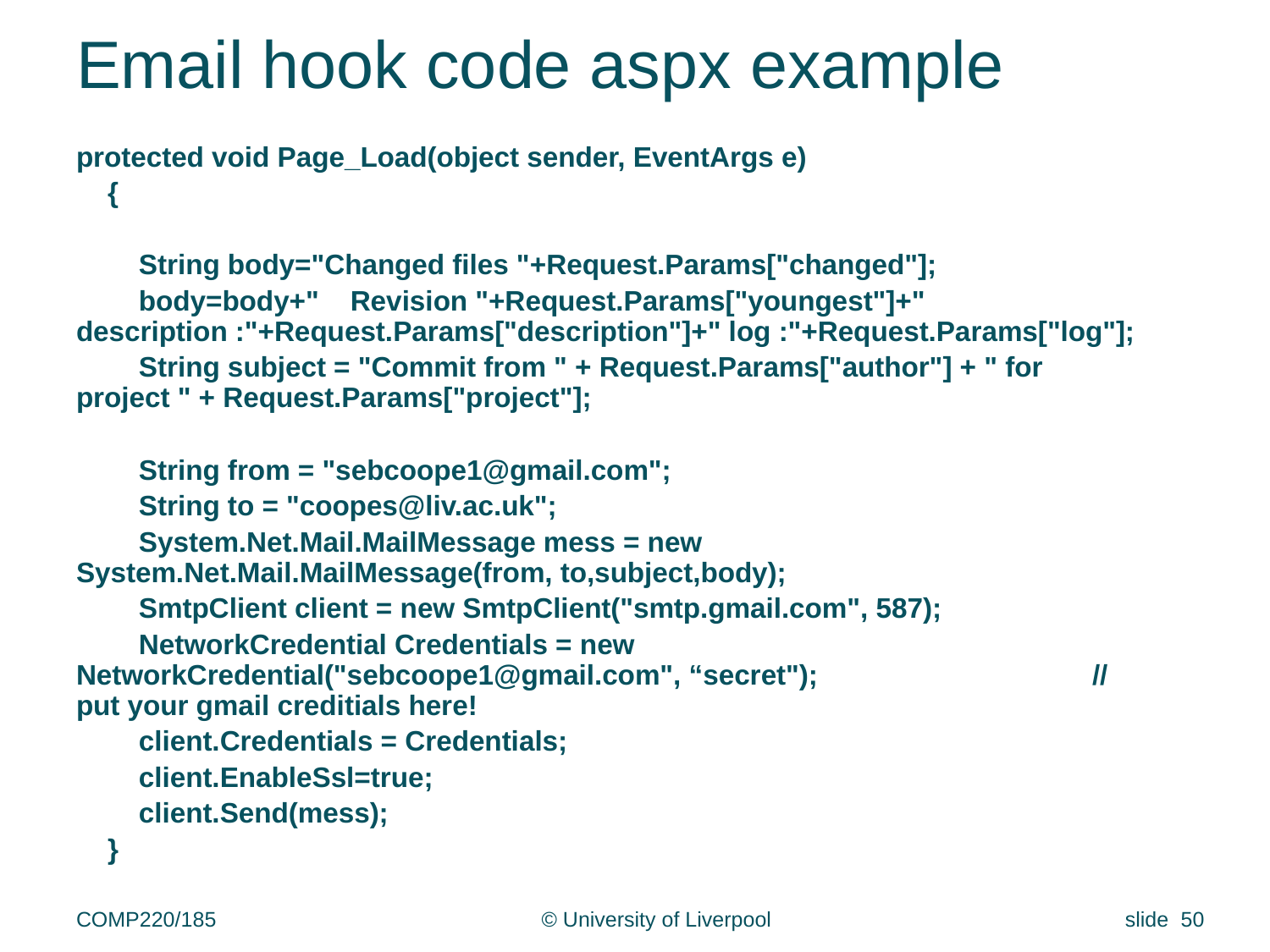

# Email hook code aspx example
protected void Page_Load(object sender, EventArgs e)
    {

        String body="Changed files "+Request.Params["changed"];
        body=body+"    Revision "+Request.Params["youngest"]+"  description :"+Request.Params["description"]+" log :"+Request.Params["log"];
        String subject = "Commit from " + Request.Params["author"] + " for project " + Request.Params["project"];

        String from = "sebcoope1@gmail.com";
        String to = "coopes@liv.ac.uk";
        System.Net.Mail.MailMessage mess = new System.Net.Mail.MailMessage(from, to,subject,body);
        SmtpClient client = new SmtpClient("smtp.gmail.com", 587);
        NetworkCredential Credentials = new NetworkCredential("sebcoope1@gmail.com", “secret");			// put your gmail creditials here!
        client.Credentials = Credentials;
        client.EnableSsl=true;
        client.Send(mess);
    }
COMP220/185
© University of Liverpool
slide  50